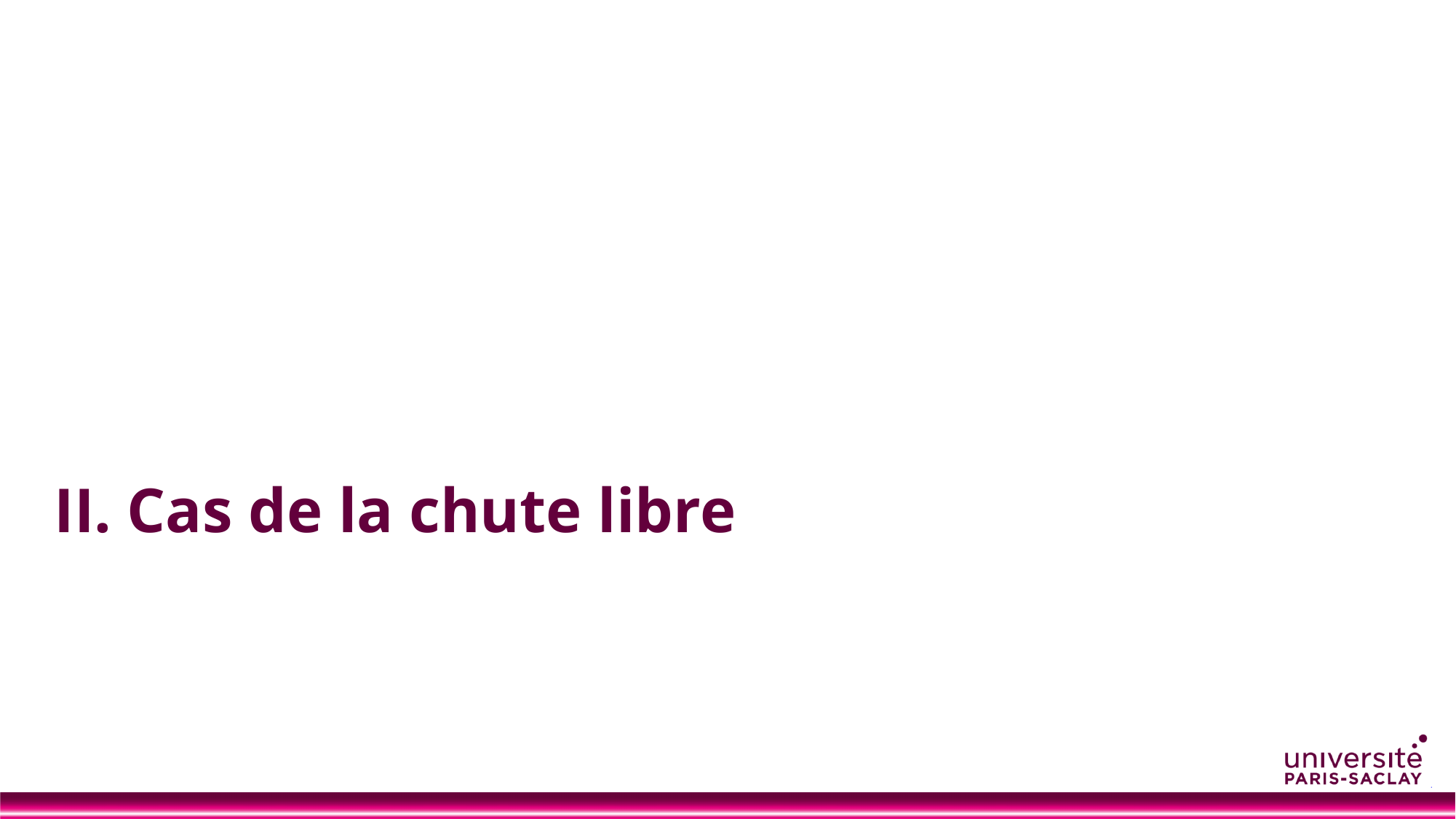

# II. Cas de la chute libre